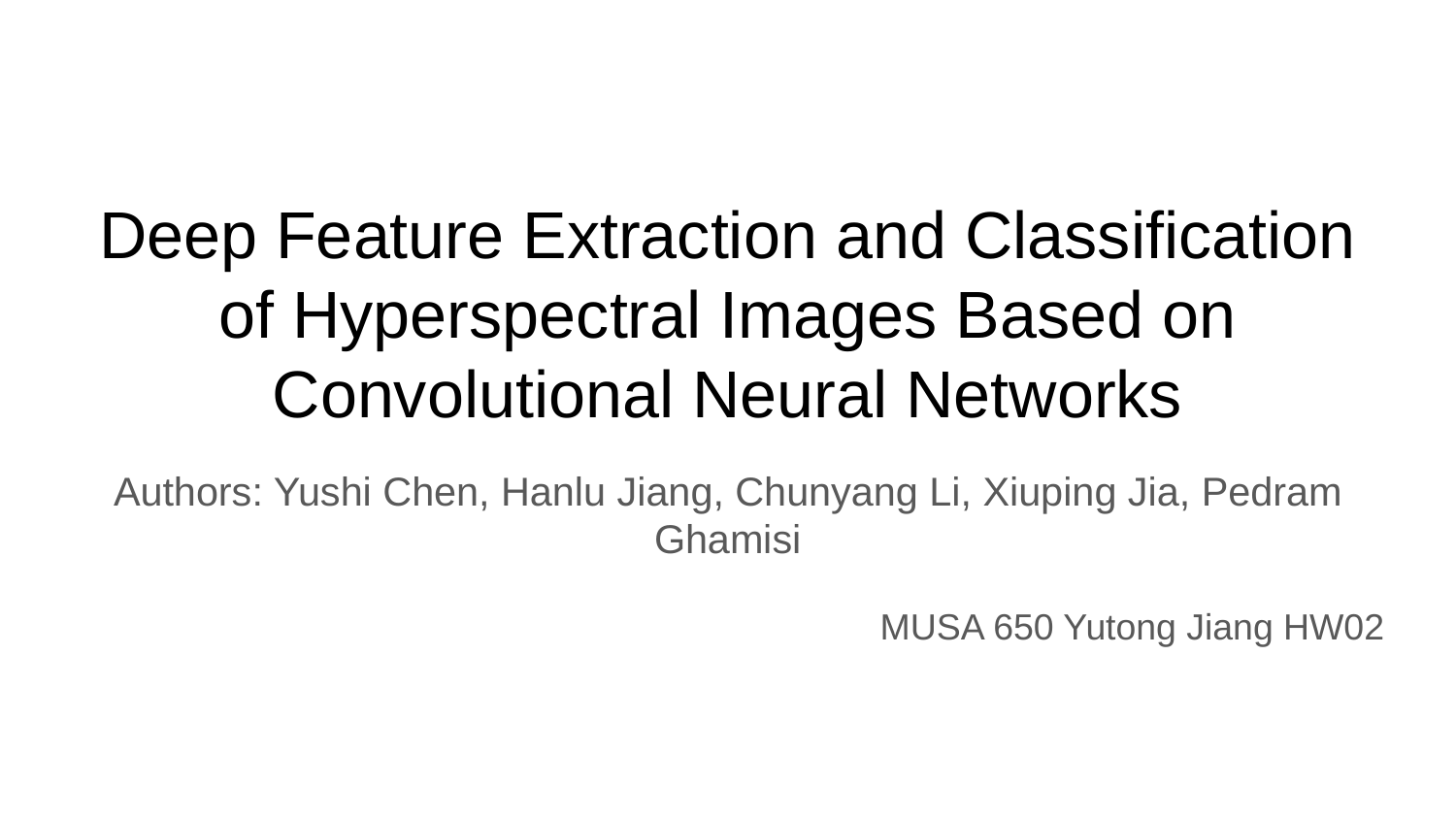

# Deep Feature Extraction and Classification of Hyperspectral Images Based on Convolutional Neural Networks
Authors: Yushi Chen, Hanlu Jiang, Chunyang Li, Xiuping Jia, Pedram Ghamisi
MUSA 650 Yutong Jiang HW02